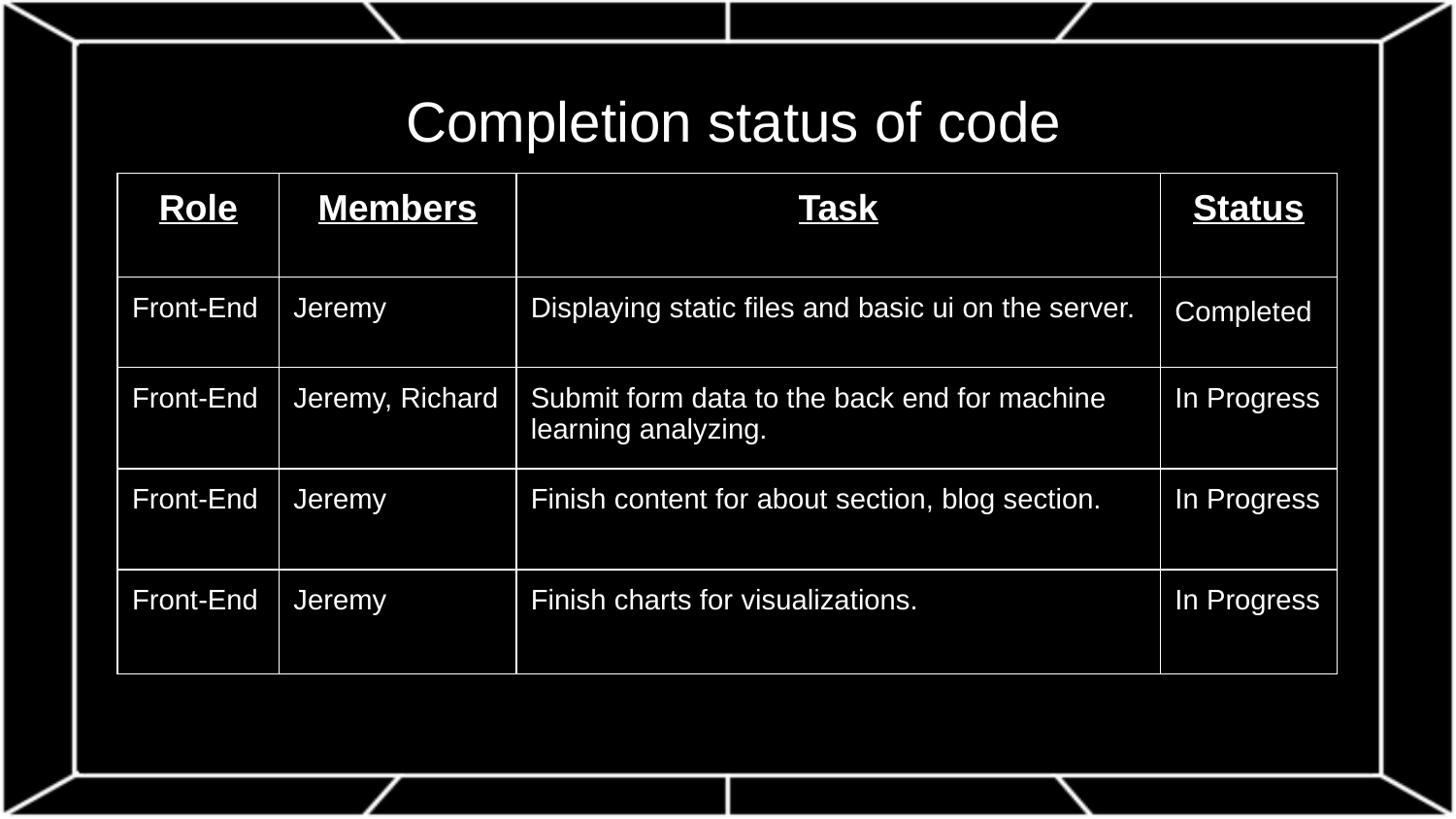

# Completion status of code
| Role | Members | Task | Status |
| --- | --- | --- | --- |
| Front-End | Jeremy | Displaying static files and basic ui on the server. | Completed |
| Front-End | Jeremy, Richard | Submit form data to the back end for machine learning analyzing. | In Progress |
| Front-End | Jeremy | Finish content for about section, blog section. | In Progress |
| Front-End | Jeremy | Finish charts for visualizations. | In Progress |